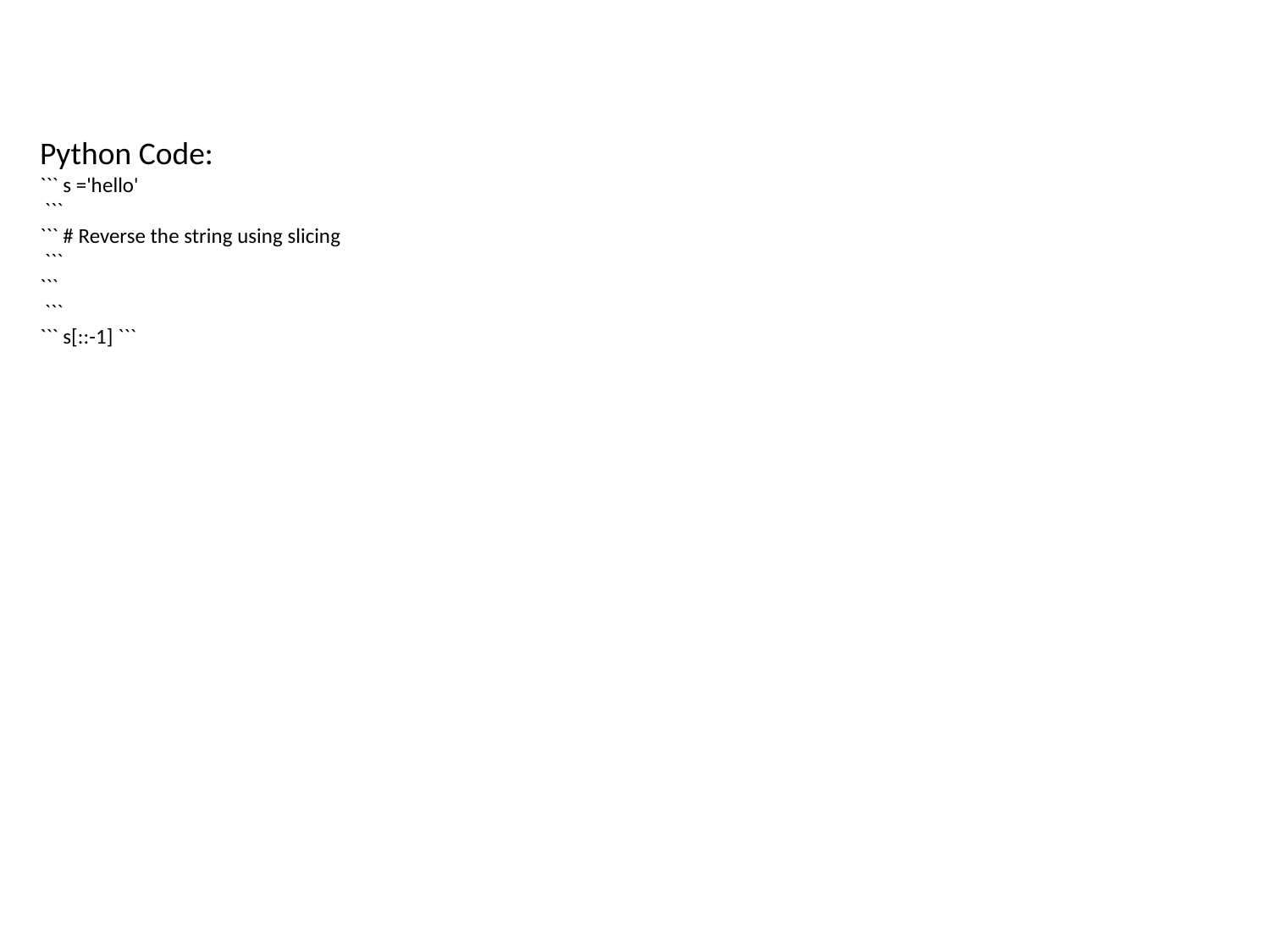

Python Code:
``` s ='hello'
 ```
``` # Reverse the string using slicing
 ```
```
 ```
``` s[::-1] ```